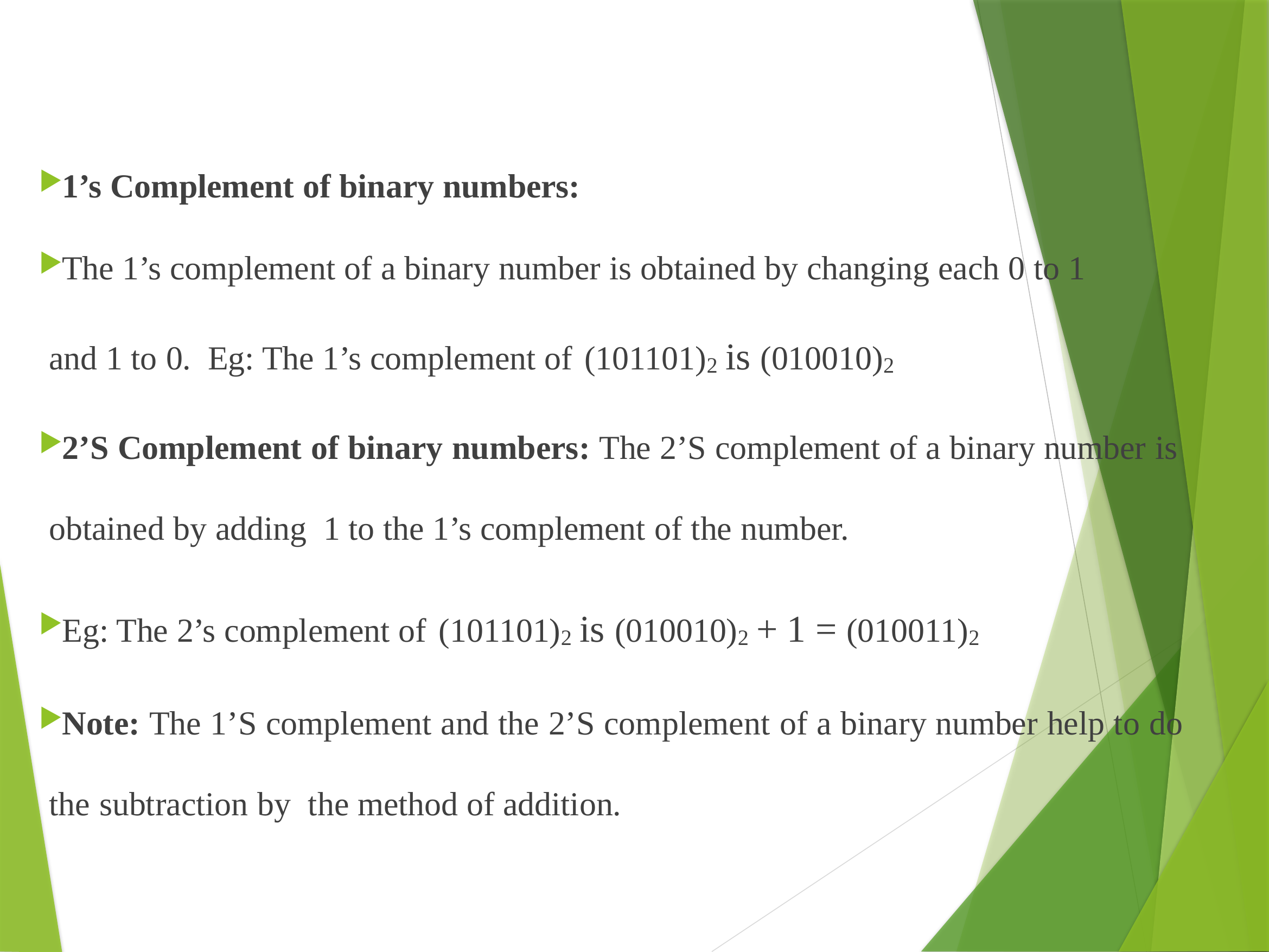

1’s Complement of binary numbers:
The 1’s complement of a binary number is obtained by changing each 0 to 1 and 1 to 0.  Eg: The 1’s complement of (101101)2 is (010010)2
2’S Complement of binary numbers: The 2’S complement of a binary number is obtained by adding  1 to the 1’s complement of the number.
Eg: The 2’s complement of (101101)2 is (010010)2 + 1 = (010011)2
Note: The 1’S complement and the 2’S complement of a binary number help to do the subtraction by  the method of addition.